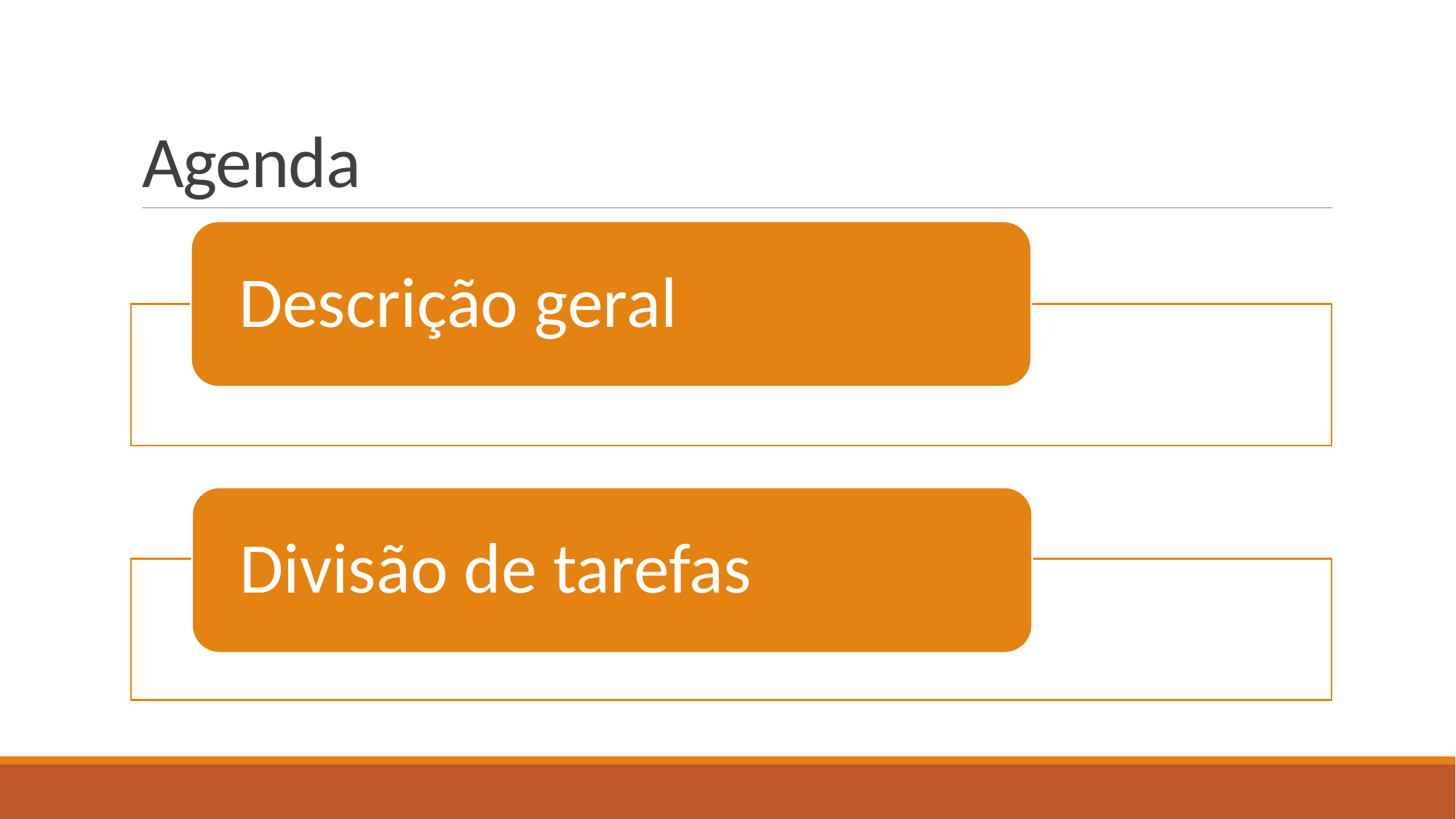

# Agenda
Descrição geral
Divisão de tarefas